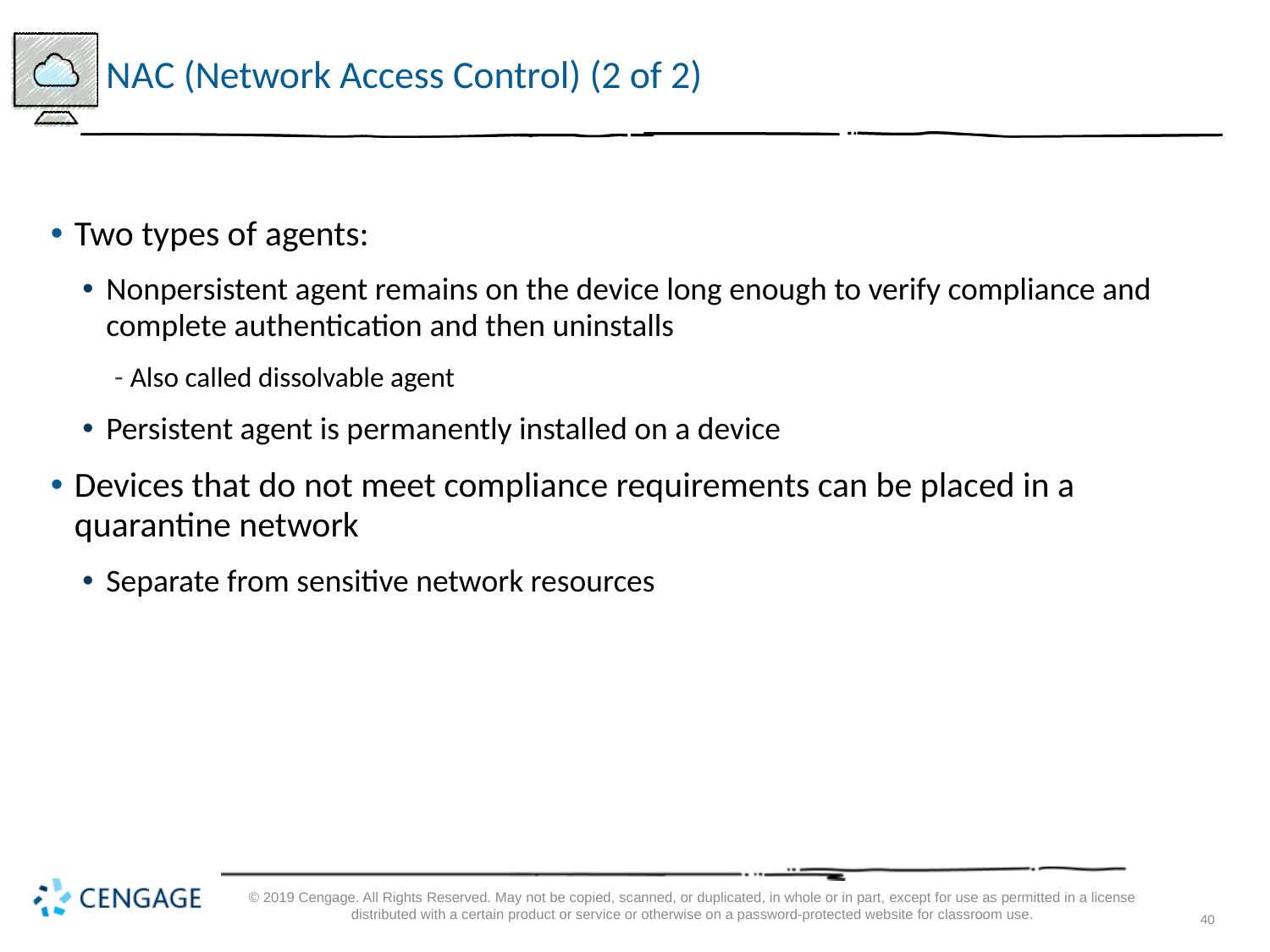

# N A C (Network Access Control) (2 of 2)
Two types of agents:
Nonpersistent agent remains on the device long enough to verify compliance and complete authentication and then uninstalls
Also called dissolvable agent
Persistent agent is permanently installed on a device
Devices that do not meet compliance requirements can be placed in a quarantine network
Separate from sensitive network resources
© 2019 Cengage. All Rights Reserved. May not be copied, scanned, or duplicated, in whole or in part, except for use as permitted in a license distributed with a certain product or service or otherwise on a password-protected website for classroom use.